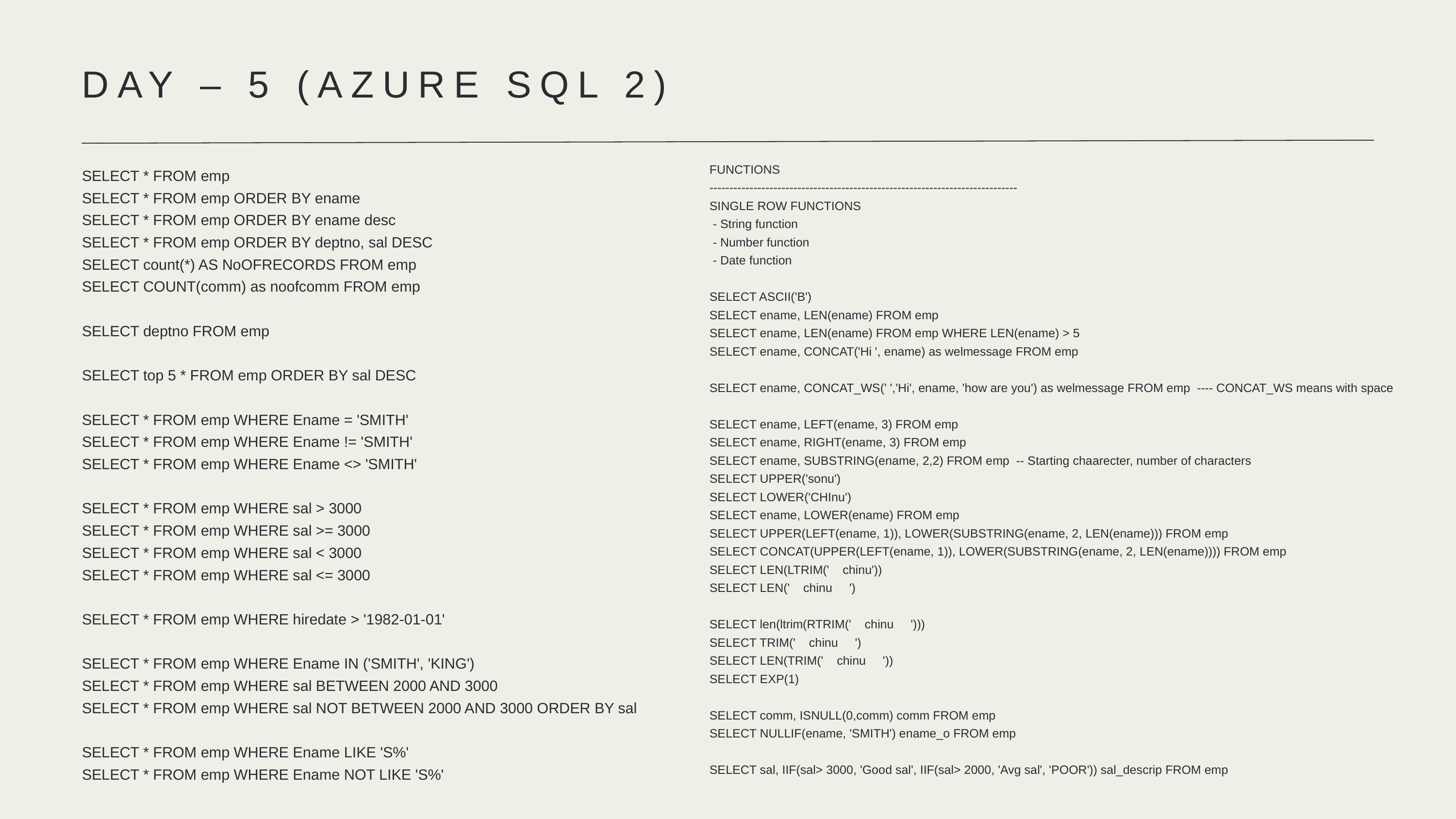

DAY – 5 (AZURE SQL 2)

SELECT * FROM emp
SELECT * FROM emp ORDER BY ename
SELECT * FROM emp ORDER BY ename desc
SELECT * FROM emp ORDER BY deptno, sal DESC
SELECT count(*) AS NoOFRECORDS FROM emp
SELECT COUNT(comm) as noofcomm FROM emp

SELECT deptno FROM emp

SELECT top 5 * FROM emp ORDER BY sal DESC

SELECT * FROM emp WHERE Ename = 'SMITH'
SELECT * FROM emp WHERE Ename != 'SMITH'
SELECT * FROM emp WHERE Ename <> 'SMITH'

SELECT * FROM emp WHERE sal > 3000
SELECT * FROM emp WHERE sal >= 3000
SELECT * FROM emp WHERE sal < 3000
SELECT * FROM emp WHERE sal <= 3000

SELECT * FROM emp WHERE hiredate > '1982-01-01'

SELECT * FROM emp WHERE Ename IN ('SMITH', 'KING')
SELECT * FROM emp WHERE sal BETWEEN 2000 AND 3000
SELECT * FROM emp WHERE sal NOT BETWEEN 2000 AND 3000 ORDER BY sal

SELECT * FROM emp WHERE Ename LIKE 'S%'
SELECT * FROM emp WHERE Ename NOT LIKE 'S%'

FUNCTIONS
-----------------------------------------------------------------------------
SINGLE ROW FUNCTIONS
 - String function
 - Number function
 - Date function

SELECT ASCII('B')
SELECT ename, LEN(ename) FROM emp
SELECT ename, LEN(ename) FROM emp WHERE LEN(ename) > 5
SELECT ename, CONCAT('Hi ', ename) as welmessage FROM emp

SELECT ename, CONCAT_WS(' ','Hi', ename, 'how are you') as welmessage FROM emp  ---- CONCAT_WS means with space

SELECT ename, LEFT(ename, 3) FROM emp
SELECT ename, RIGHT(ename, 3) FROM emp
SELECT ename, SUBSTRING(ename, 2,2) FROM emp  -- Starting chaarecter, number of characters
SELECT UPPER('sonu')
SELECT LOWER('CHInu')
SELECT ename, LOWER(ename) FROM emp
SELECT UPPER(LEFT(ename, 1)), LOWER(SUBSTRING(ename, 2, LEN(ename))) FROM emp
SELECT CONCAT(UPPER(LEFT(ename, 1)), LOWER(SUBSTRING(ename, 2, LEN(ename)))) FROM emp
SELECT LEN(LTRIM('    chinu'))
SELECT LEN('    chinu     ')

SELECT len(ltrim(RTRIM('    chinu     ')))
SELECT TRIM('    chinu     ')
SELECT LEN(TRIM('    chinu     '))
SELECT EXP(1)

SELECT comm, ISNULL(0,comm) comm FROM emp
SELECT NULLIF(ename, 'SMITH') ename_o FROM emp

SELECT sal, IIF(sal> 3000, 'Good sal', IIF(sal> 2000, 'Avg sal', 'POOR')) sal_descrip FROM emp